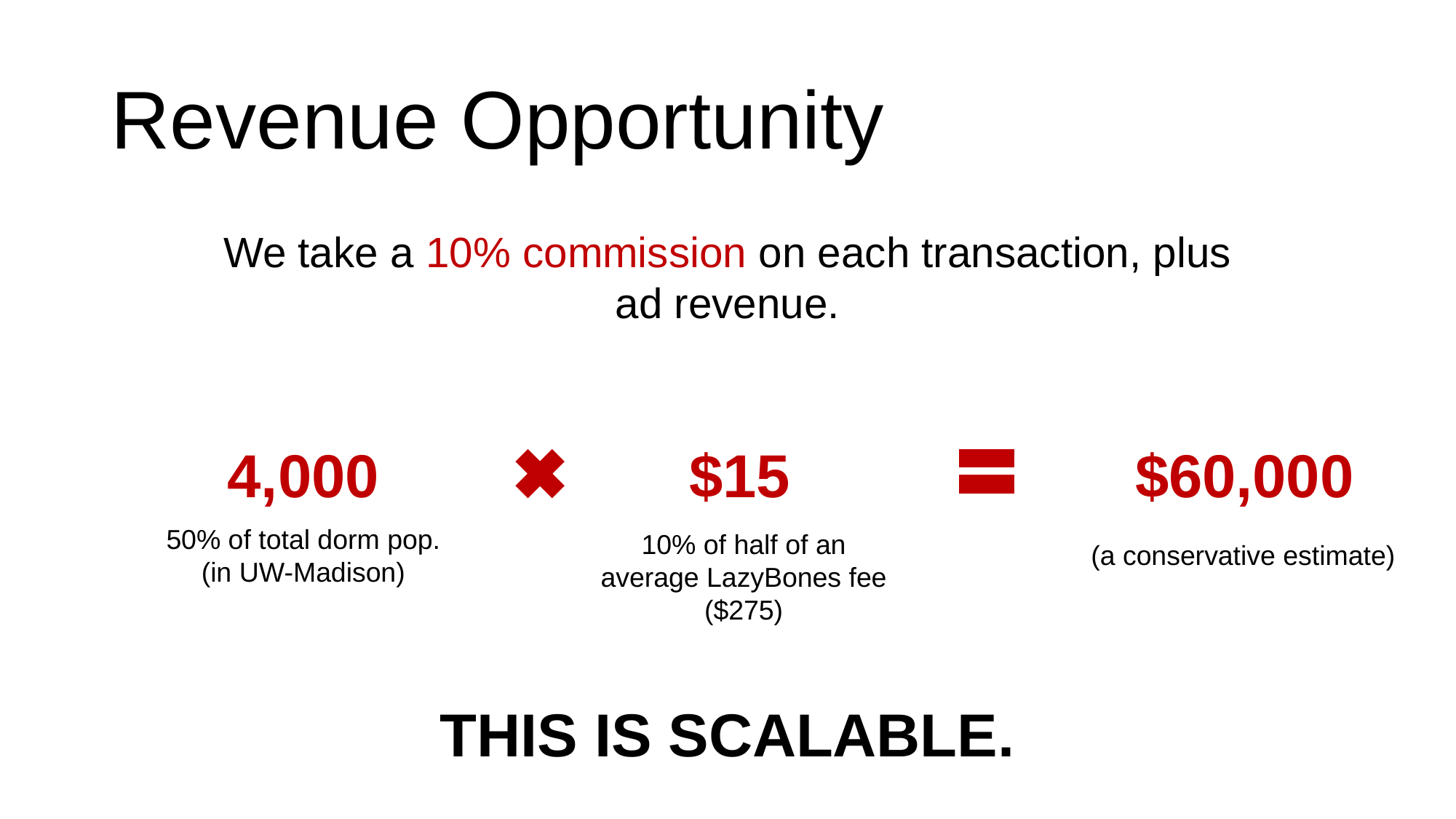

# Revenue Opportunity
We take a 10% commission on each transaction, plus ad revenue.
4,000
$15
$60,000

50% of total dorm pop.
(in UW-Madison)
10% of half of an average LazyBones fee ($275)
(a conservative estimate)
THIS IS SCALABLE.